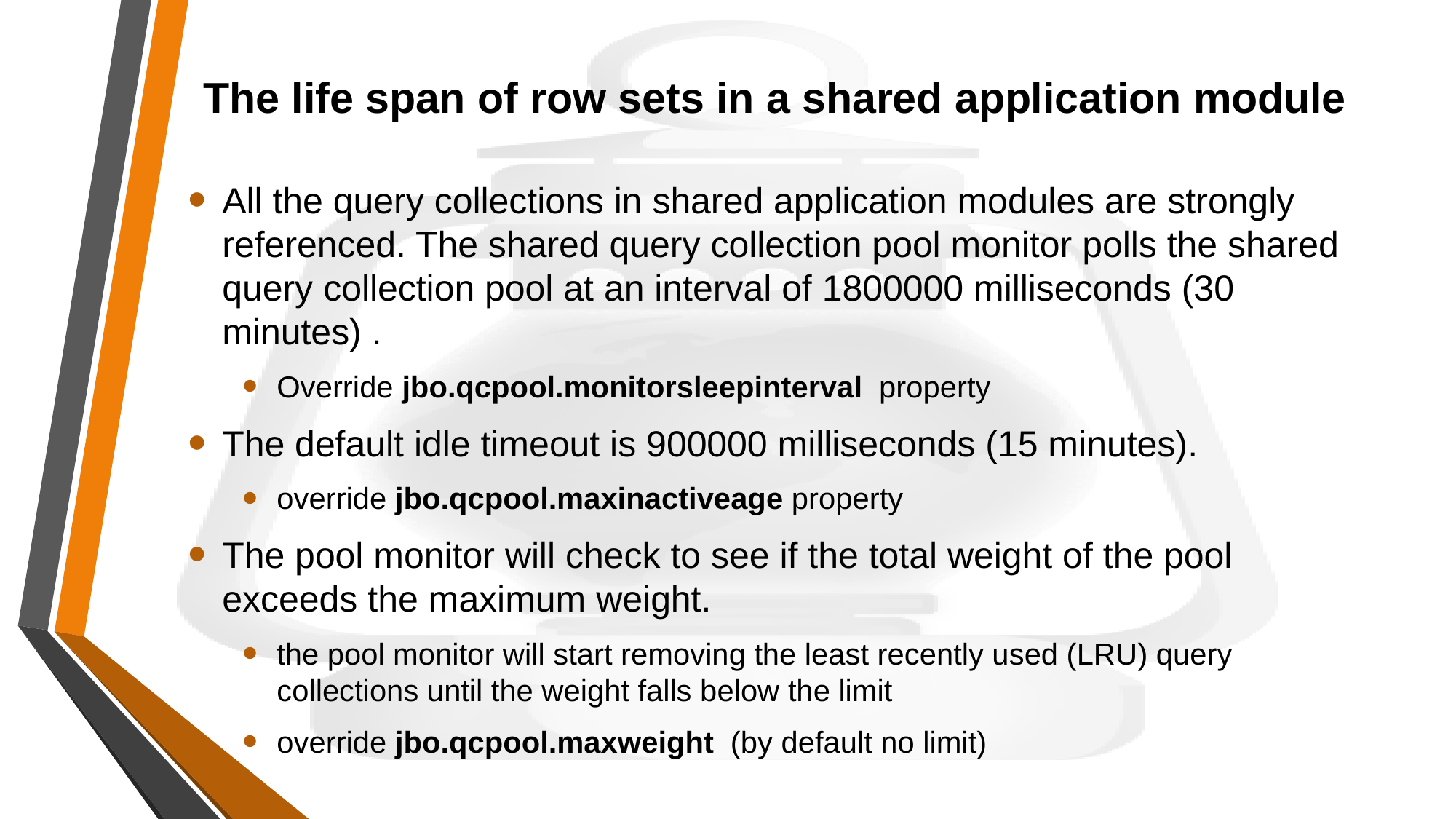

# The life span of row sets in a shared application module
All the query collections in shared application modules are strongly referenced. The shared query collection pool monitor polls the shared query collection pool at an interval of 1800000 milliseconds (30 minutes) .
Override jbo.qcpool.monitorsleepinterval  property
The default idle timeout is 900000 milliseconds (15 minutes).
override jbo.qcpool.maxinactiveage property
The pool monitor will check to see if the total weight of the pool exceeds the maximum weight.
the pool monitor will start removing the least recently used (LRU) query collections until the weight falls below the limit
override jbo.qcpool.maxweight  (by default no limit)